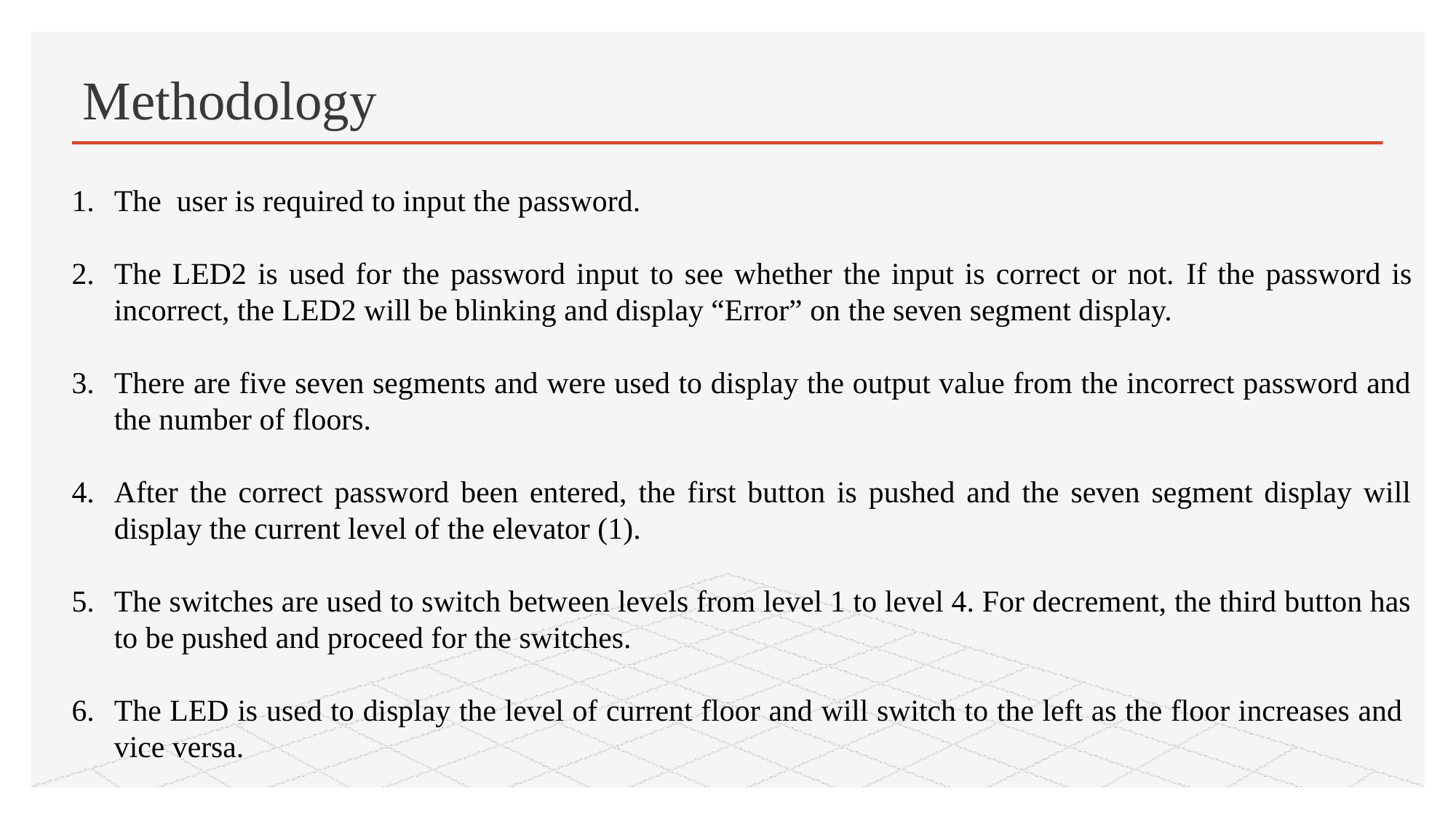

Methodology

The  user is required to input the password.

The LED2 is used for the password input to see whether the input is correct or not. If the password is incorrect, the LED2 will be blinking and display “Error” on the seven segment display.

There are five seven segments and were used to display the output value from the incorrect password and the number of floors.

After the correct password been entered, the first button is pushed and the seven segment display will display the current level of the elevator (1).

The switches are used to switch between levels from level 1 to level 4. For decrement, the third button has to be pushed and proceed for the switches.

The LED is used to display the level of current floor and will switch to the left as the floor increases and  vice versa.